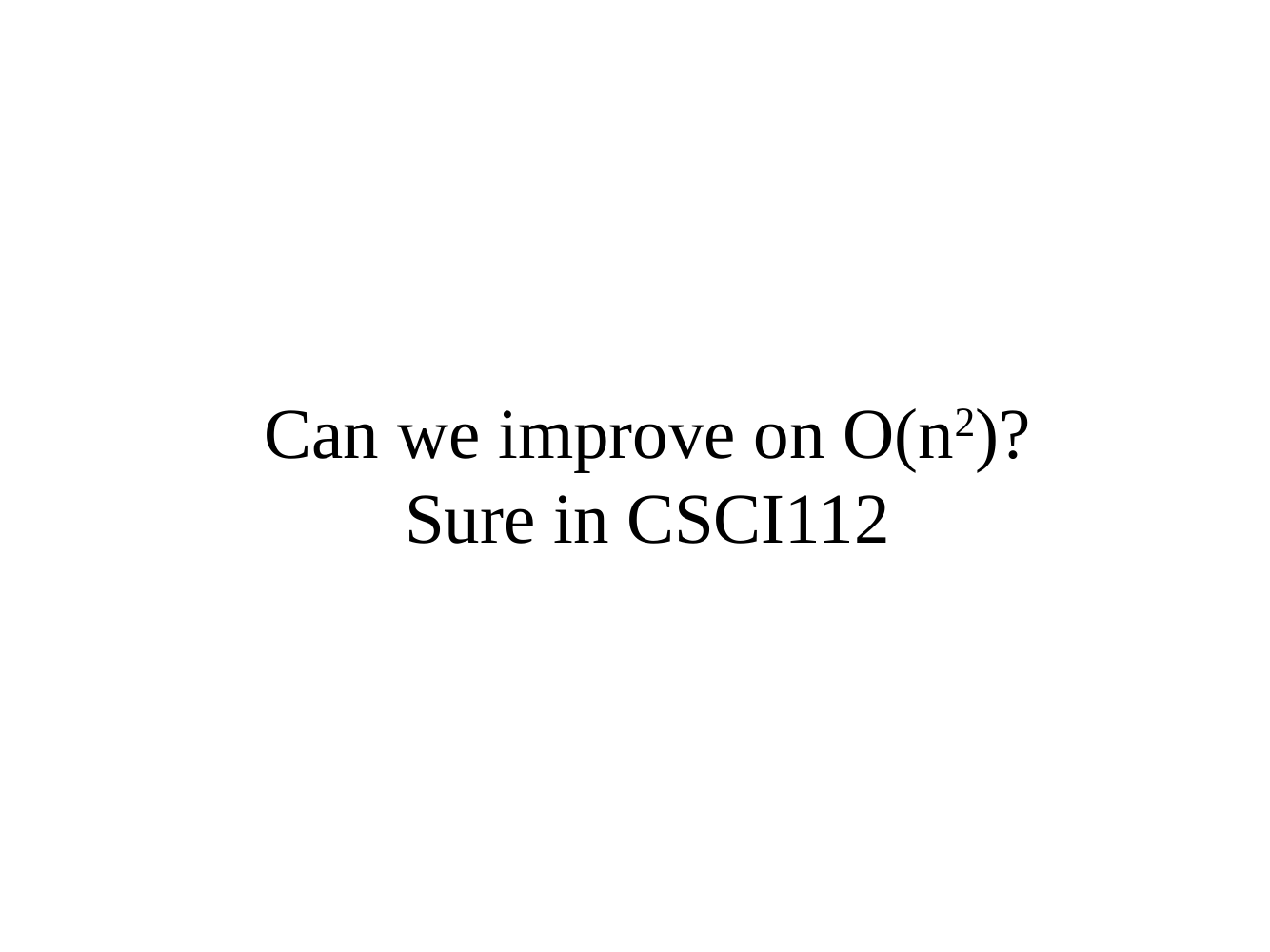

Can we improve on O(n2)?
Sure in CSCI112